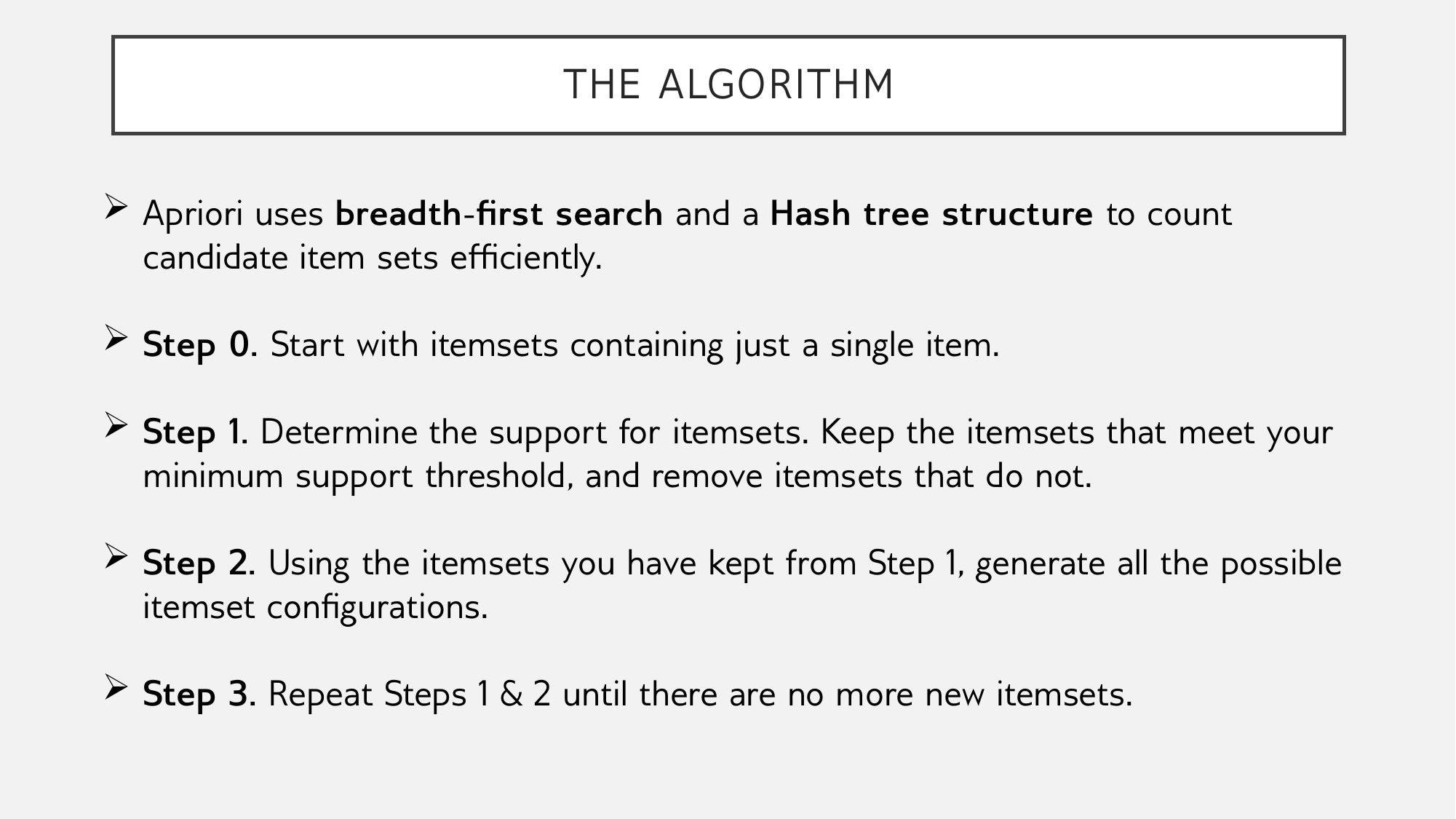

# THE ALGORITHM
Apriori uses breadth-first search and a Hash tree structure to count candidate item sets efficiently.

Step 0. Start with itemsets containing just a single item.

Step 1. Determine the support for itemsets. Keep the itemsets that meet your minimum support threshold, and remove itemsets that do not.

Step 2. Using the itemsets you have kept from Step 1, generate all the possible itemset configurations.

Step 3. Repeat Steps 1 & 2 until there are no more new itemsets.